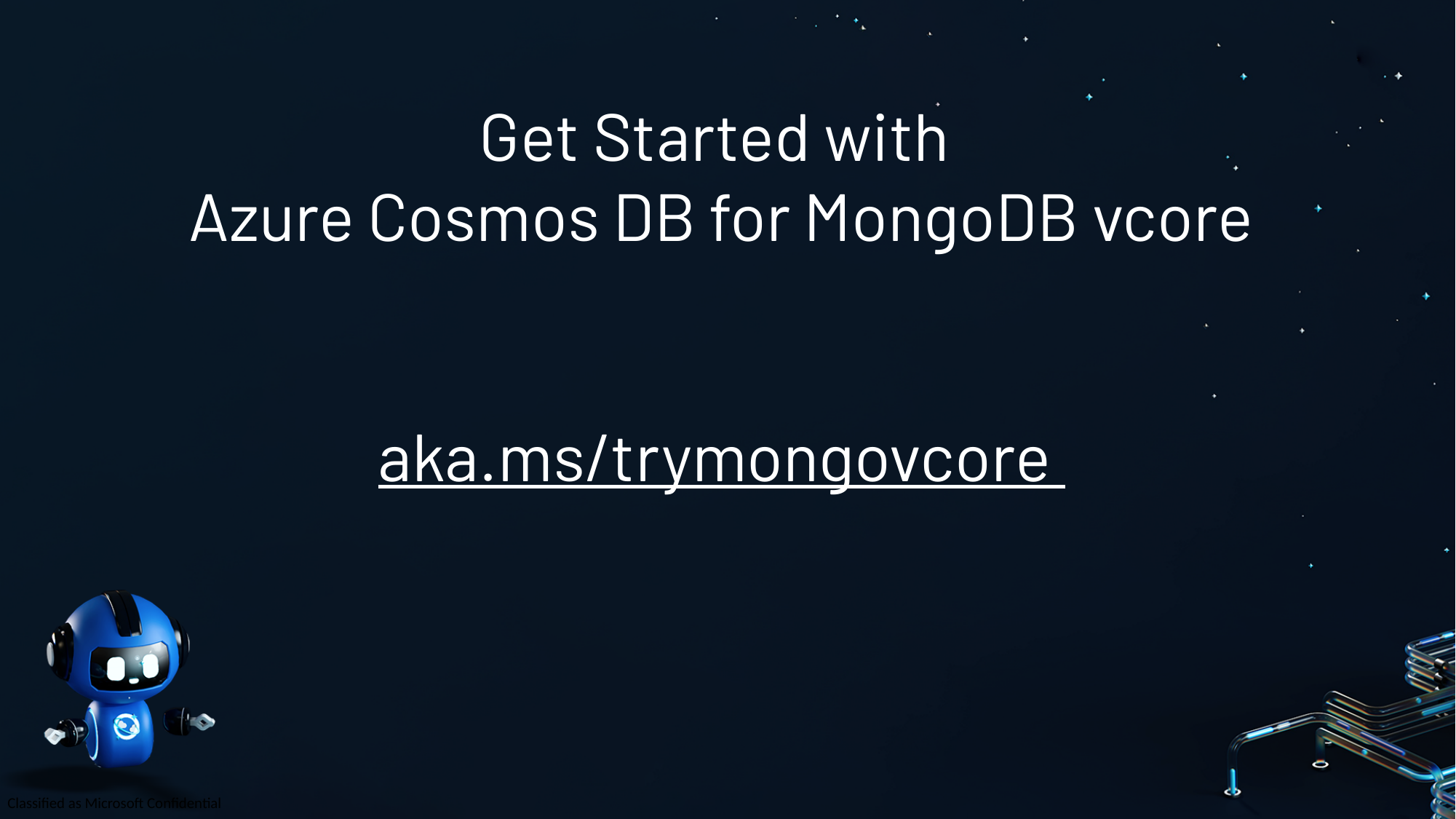

# Get Started with Azure Cosmos DB for MongoDB vcore aka.ms/trymongovcore